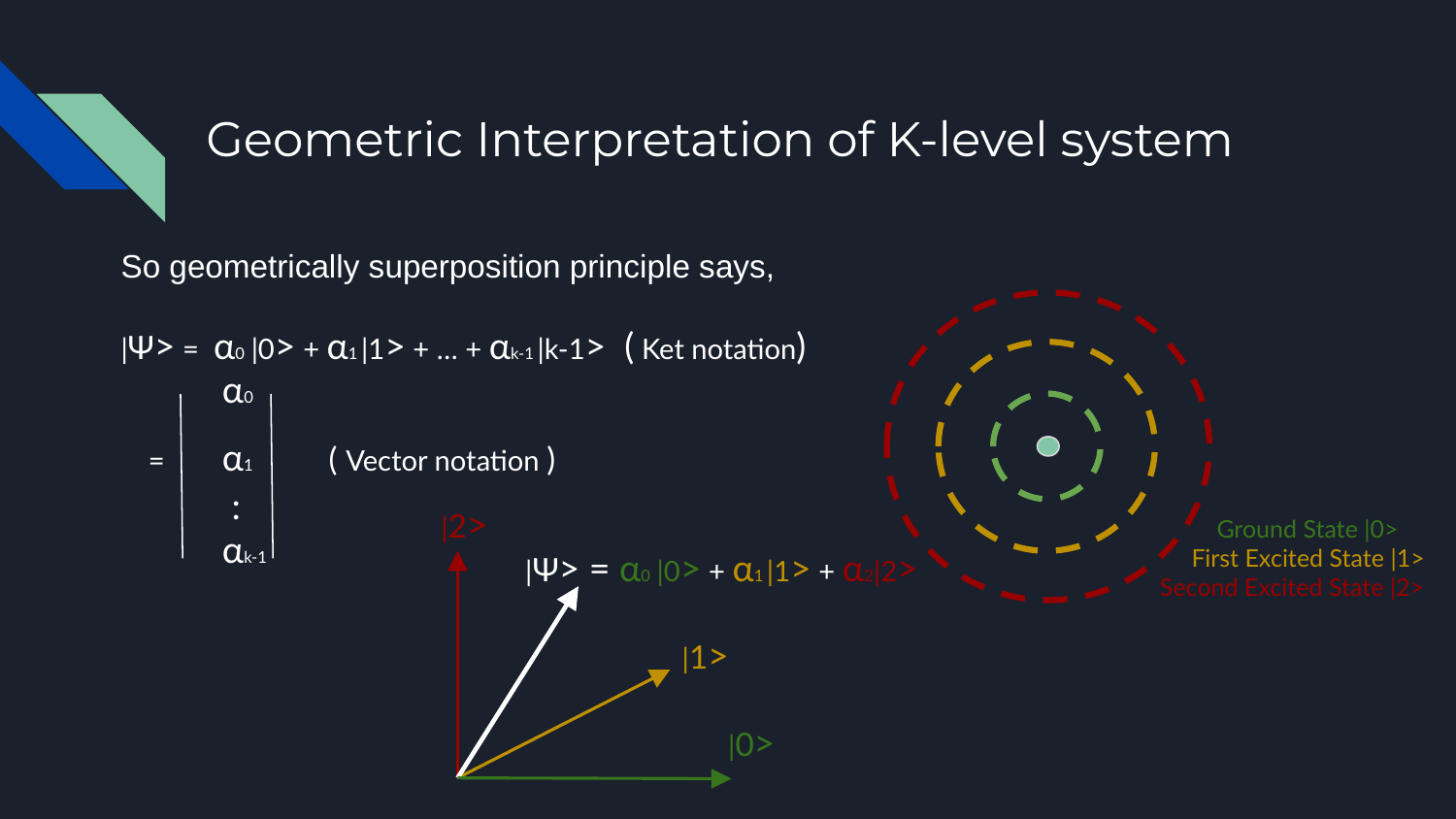

# Geometric Interpretation of K-level system
So geometrically superposition principle says,

|Ψ> =  α0  |0> + α1 |1> + … + αk-1 |k-1>  ( Ket notation)
           α0
   =      α1                        ( Vector notation )
            :
           αk-1

 |2>
          |Ψ> = α0  |0> + α1 |1> + α2|2>

                           |1>

                                |0>
          Ground State |0>
      First Excited State |1>
 Second Excited State |2>